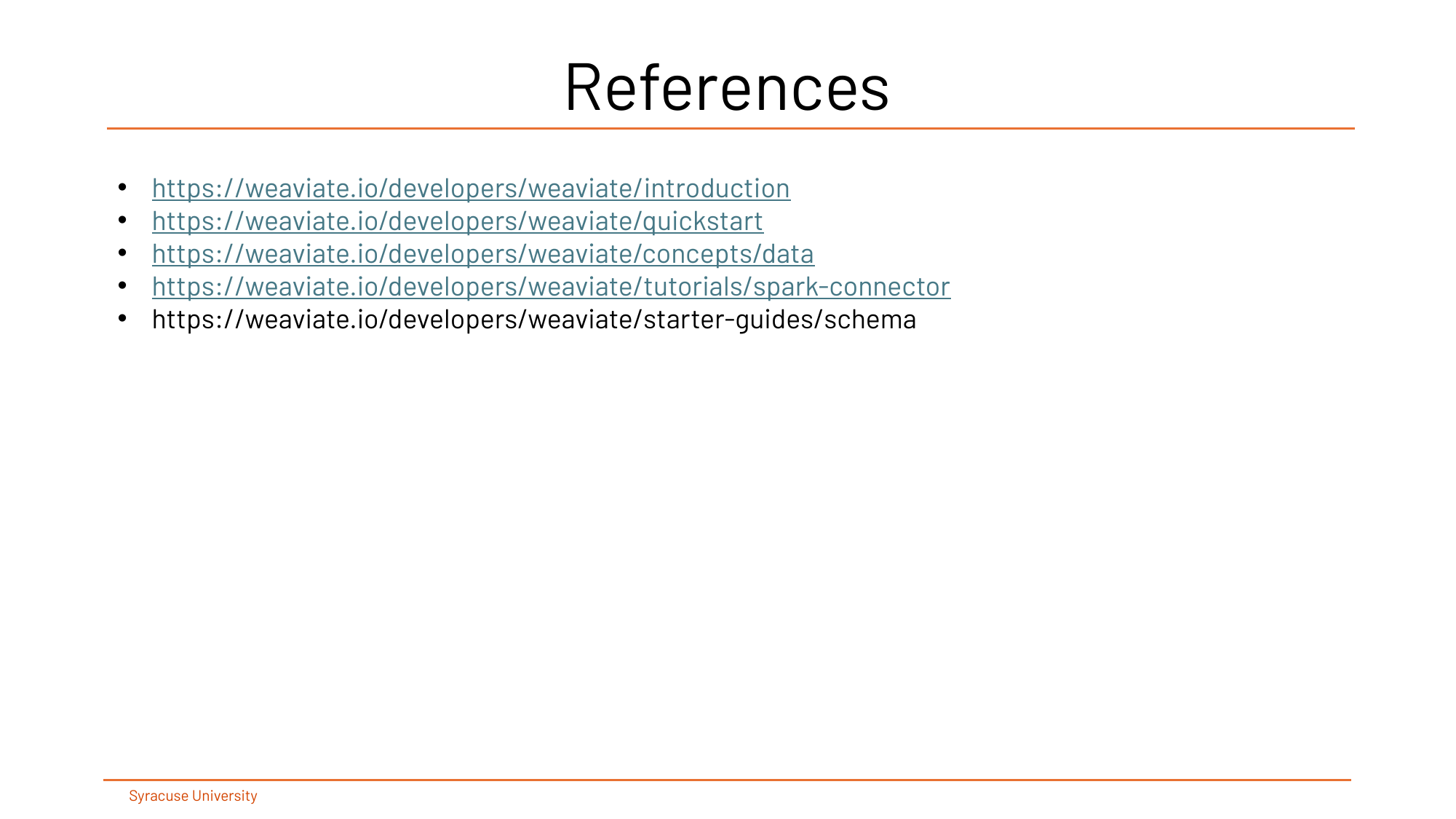

References
https://weaviate.io/developers/weaviate/introduction
https://weaviate.io/developers/weaviate/quickstart
https://weaviate.io/developers/weaviate/concepts/data
https://weaviate.io/developers/weaviate/tutorials/spark-connector
https://weaviate.io/developers/weaviate/starter-guides/schema
Syracuse University